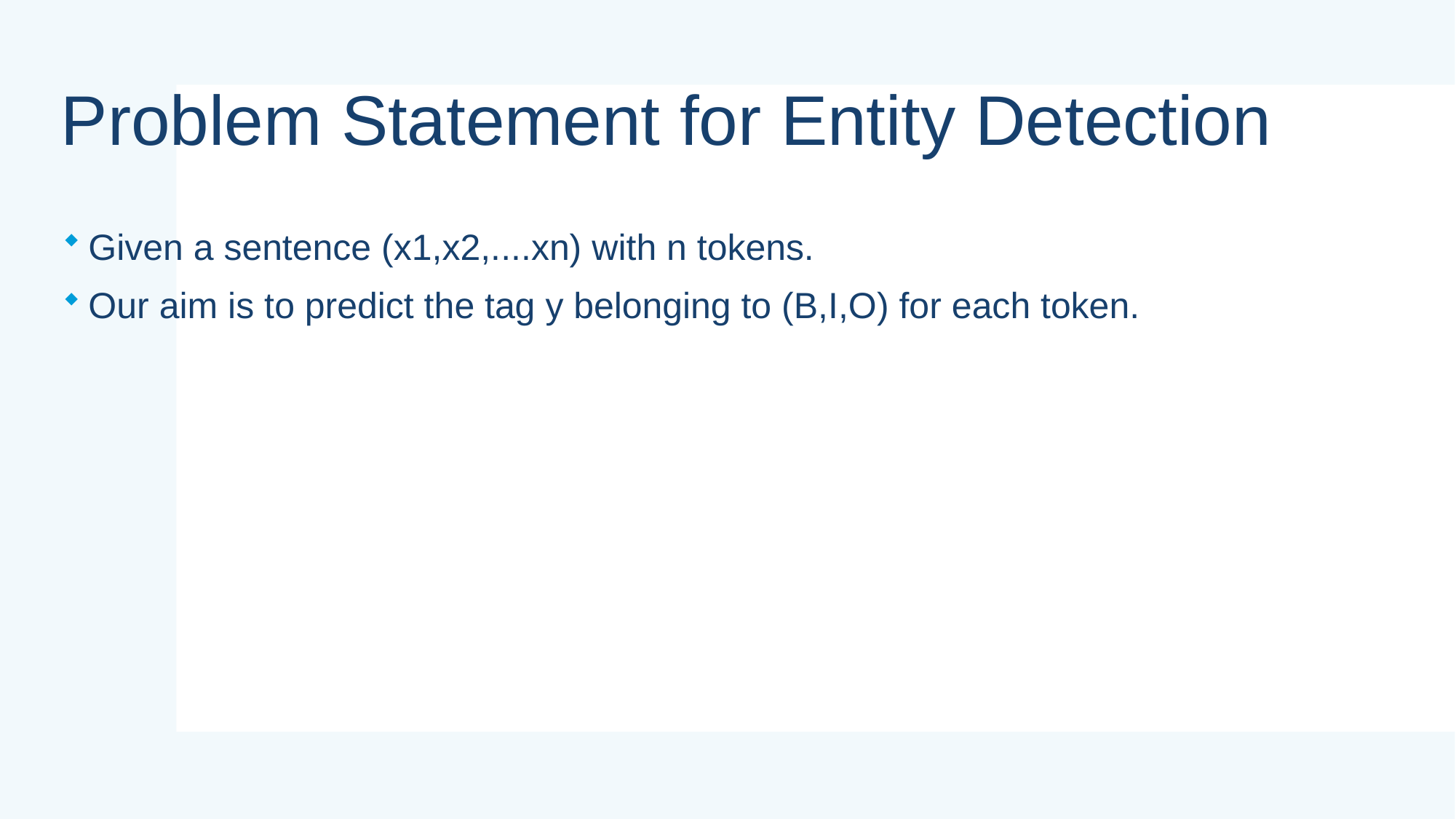

# Problem Statement for Entity Detection
Given a sentence (x1,x2,....xn) with n tokens.
Our aim is to predict the tag y belonging to (B,I,O) for each token.